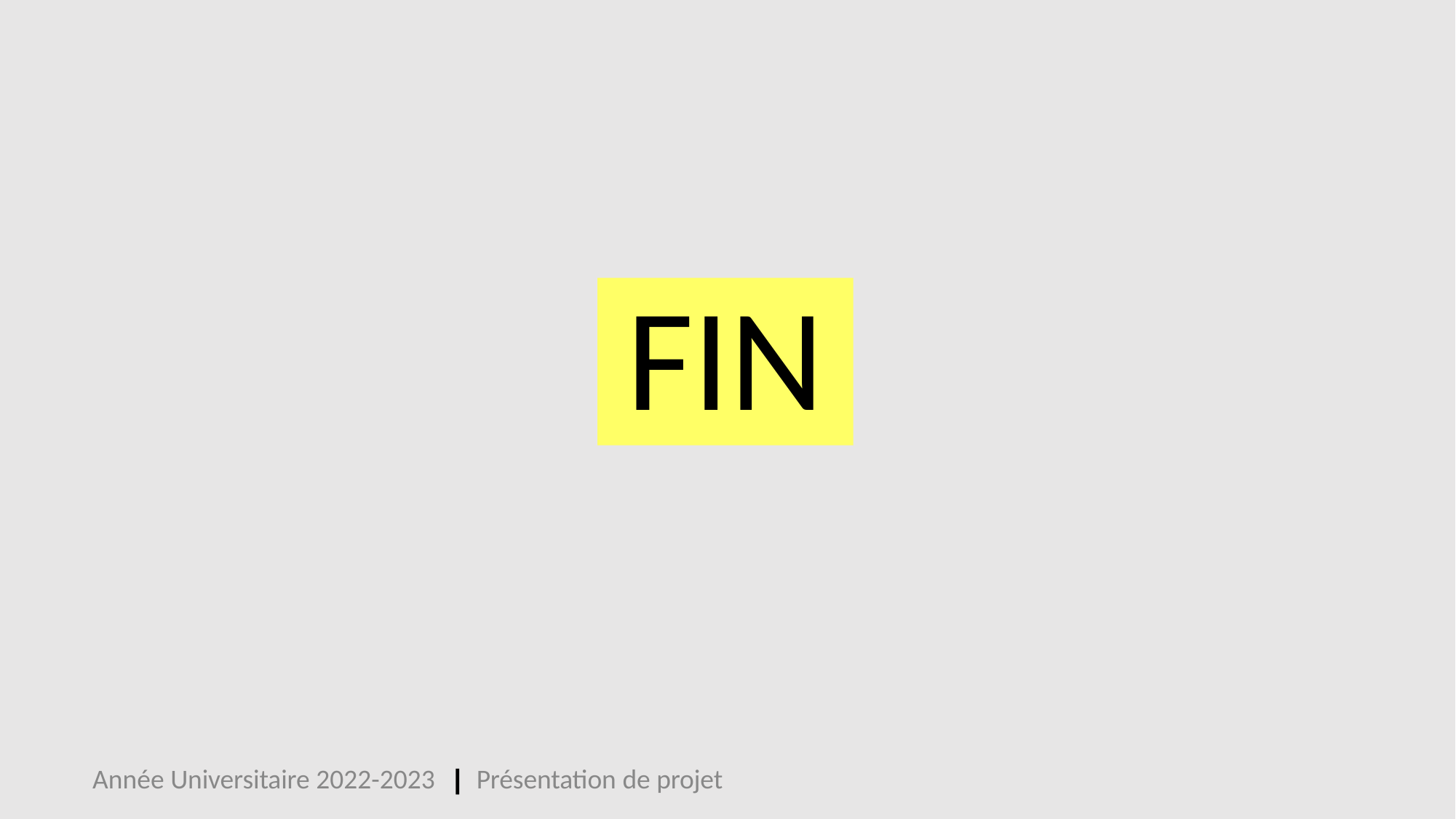

# FIN
Année Universitaire 2022-2023   |  Présentation de projet